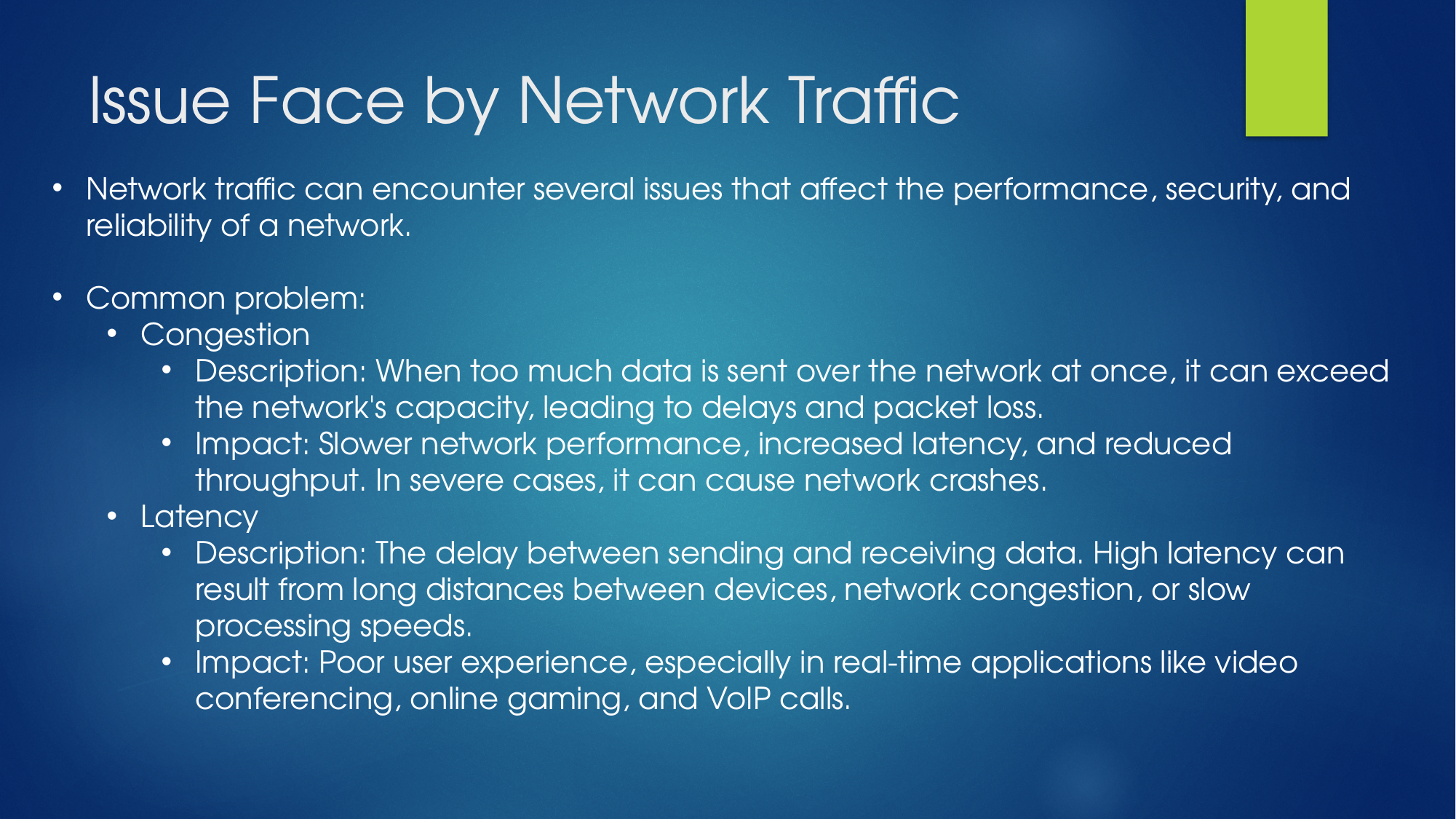

# Issue Face by Network Traffic
Network traffic can encounter several issues that affect the performance, security, and reliability of a network.

Common problem:
Congestion
Description: When too much data is sent over the network at once, it can exceed the network's capacity, leading to delays and packet loss.
Impact: Slower network performance, increased latency, and reduced throughput. In severe cases, it can cause network crashes.
Latency
Description: The delay between sending and receiving data. High latency can result from long distances between devices, network congestion, or slow processing speeds.
Impact: Poor user experience, especially in real-time applications like video conferencing, online gaming, and VoIP calls.